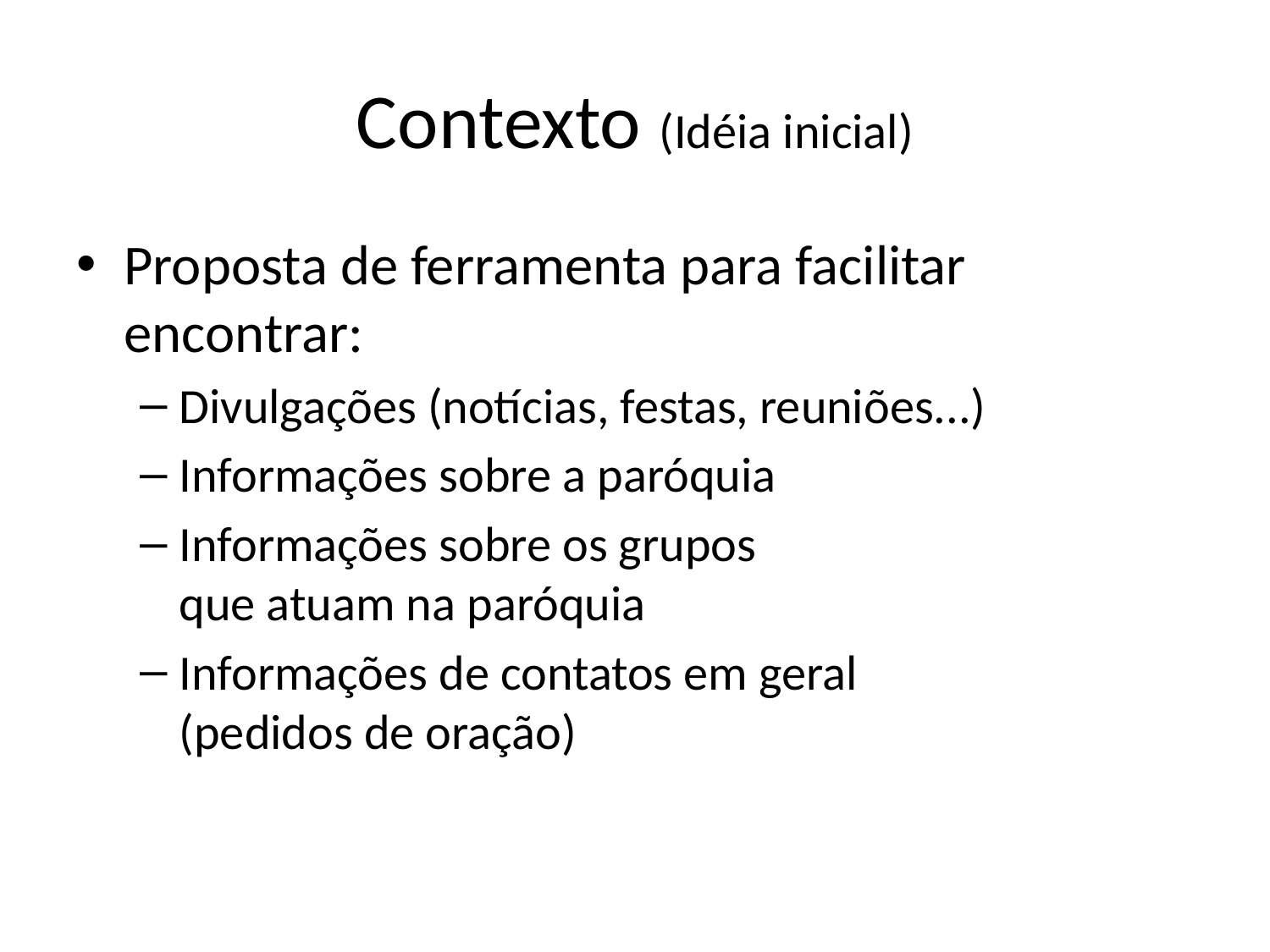

# Contexto (Idéia inicial)
Proposta de ferramenta para facilitar encontrar:
Divulgações (notícias, festas, reuniões...)
Informações sobre a paróquia
Informações sobre os grupos
que atuam na paróquia
Informações de contatos em geral
(pedidos de oração)